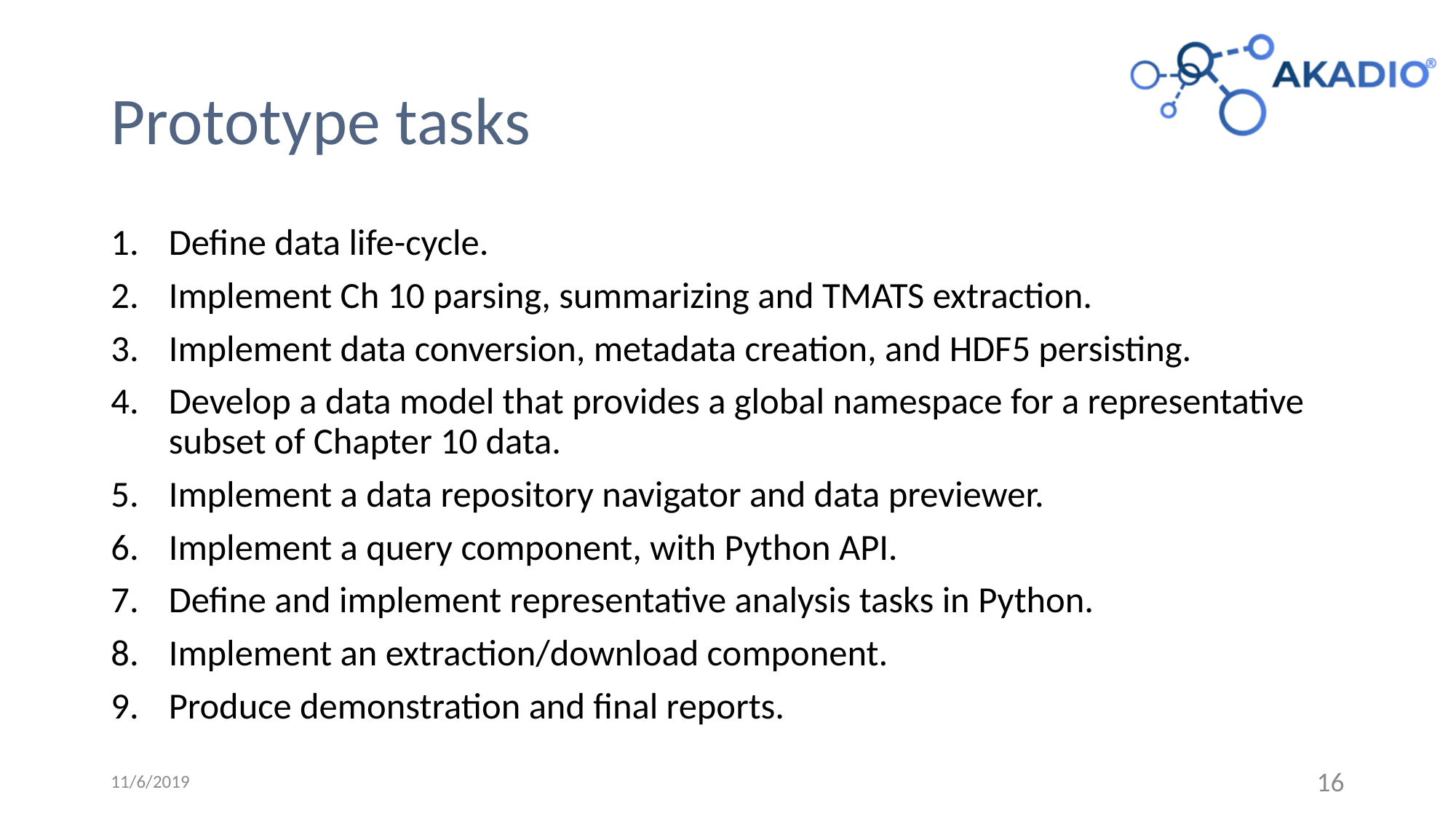

# Prototype tasks
Define data life-cycle.
Implement Ch 10 parsing, summarizing and TMATS extraction.
Implement data conversion, metadata creation, and HDF5 persisting.
Develop a data model that provides a global namespace for a representative subset of Chapter 10 data.
Implement a data repository navigator and data previewer.
Implement a query component, with Python API.
Define and implement representative analysis tasks in Python.
Implement an extraction/download component.
Produce demonstration and final reports.
11/6/2019
16